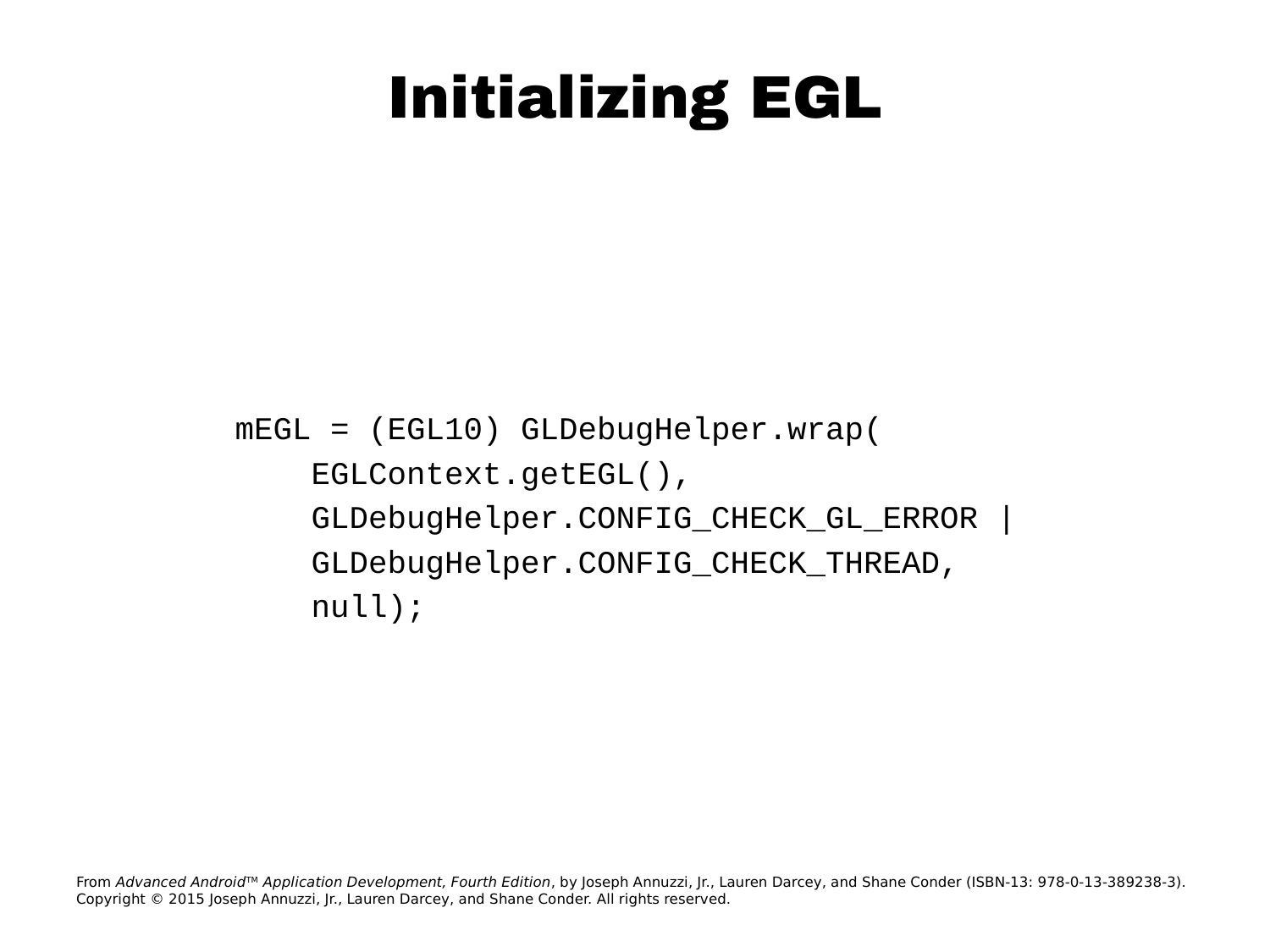

# Initializing EGL

mEGL = (EGL10) GLDebugHelper.wrap(
    EGLContext.getEGL(),
    GLDebugHelper.CONFIG_CHECK_GL_ERROR |
    GLDebugHelper.CONFIG_CHECK_THREAD,
    null);
From Advanced AndroidTM Application Development, Fourth Edition, by Joseph Annuzzi, Jr., Lauren Darcey, and Shane Conder (ISBN-13: 978-0-13-389238-3). Copyright © 2015 Joseph Annuzzi, Jr., Lauren Darcey, and Shane Conder. All rights reserved.